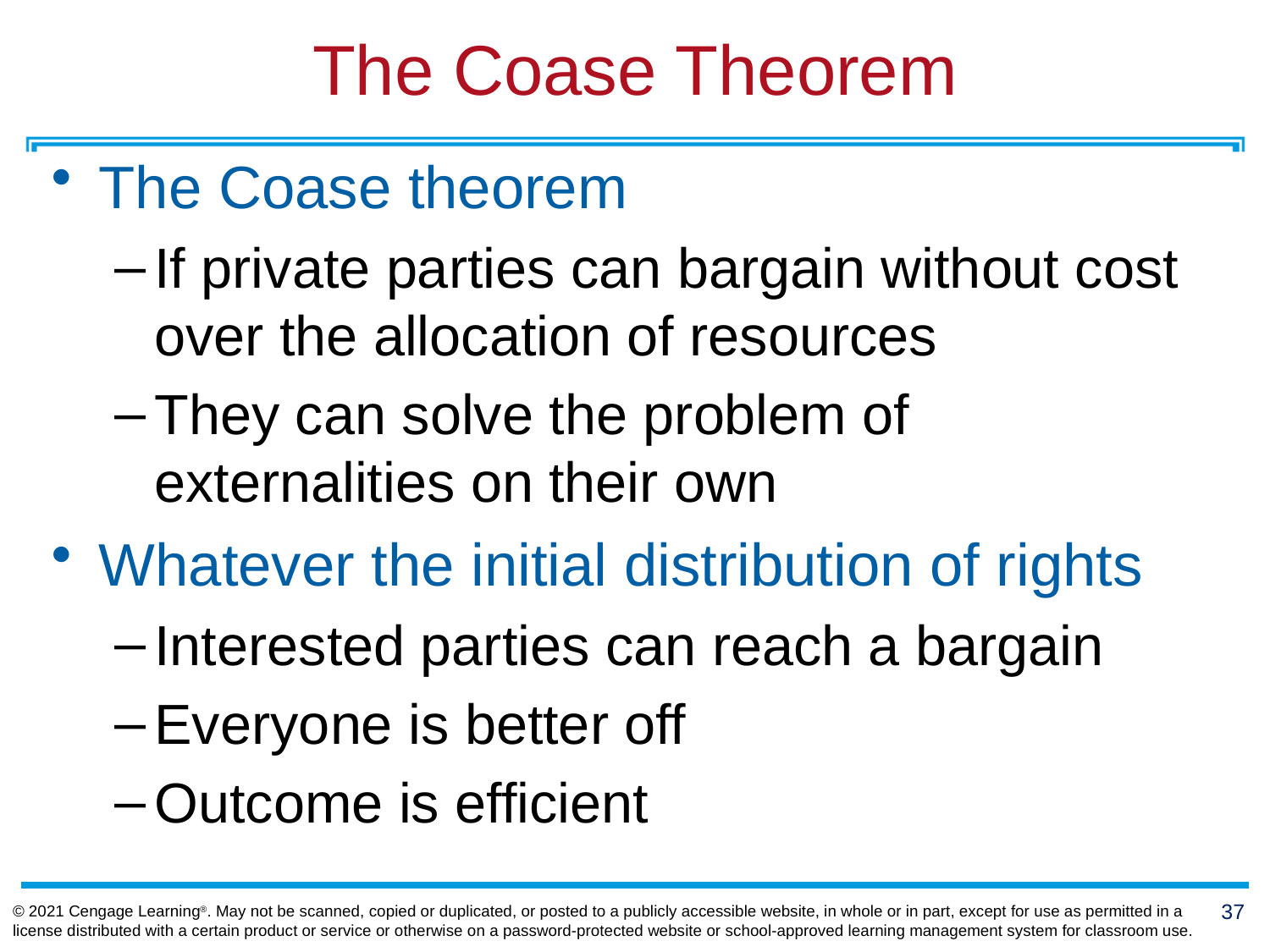

# The Coase Theorem
The Coase theorem
If private parties can bargain without cost over the allocation of resources
They can solve the problem of externalities on their own
Whatever the initial distribution of rights
Interested parties can reach a bargain
Everyone is better off
Outcome is efficient
© 2021 Cengage Learning®. May not be scanned, copied or duplicated, or posted to a publicly accessible website, in whole or in part, except for use as permitted in a license distributed with a certain product or service or otherwise on a password-protected website or school-approved learning management system for classroom use.
37